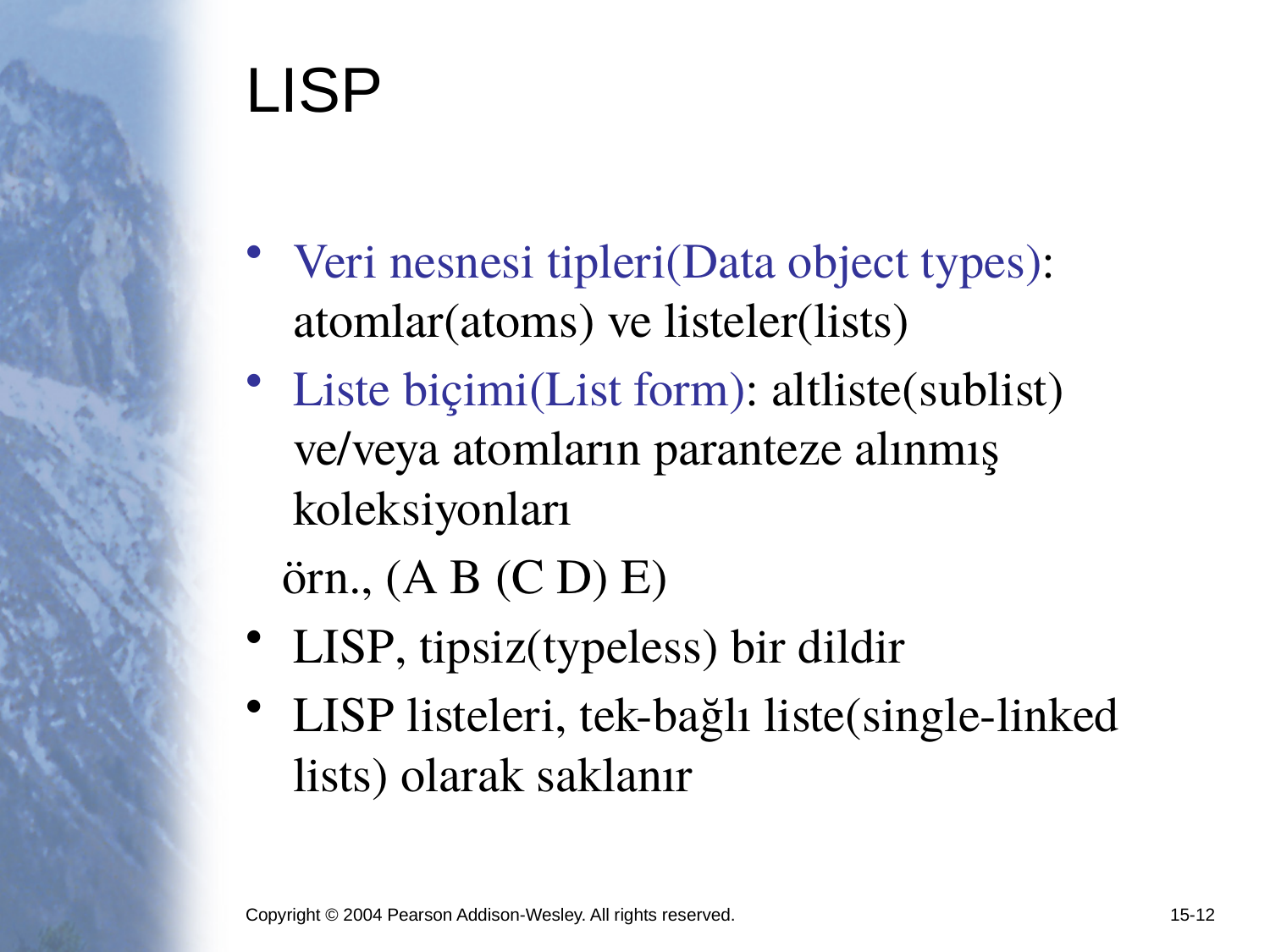

# LISP
Veri nesnesi tipleri(Data object types): atomlar(atoms) ve listeler(lists)
Liste biçimi(List form): altliste(sublist) ve/veya atomların paranteze alınmış koleksiyonları
   örn., (A B (C D) E)
LISP, tipsiz(typeless) bir dildir
LISP listeleri, tek-bağlı liste(single-linked lists) olarak saklanır
Copyright © 2004 Pearson Addison-Wesley. All rights reserved.
15-12